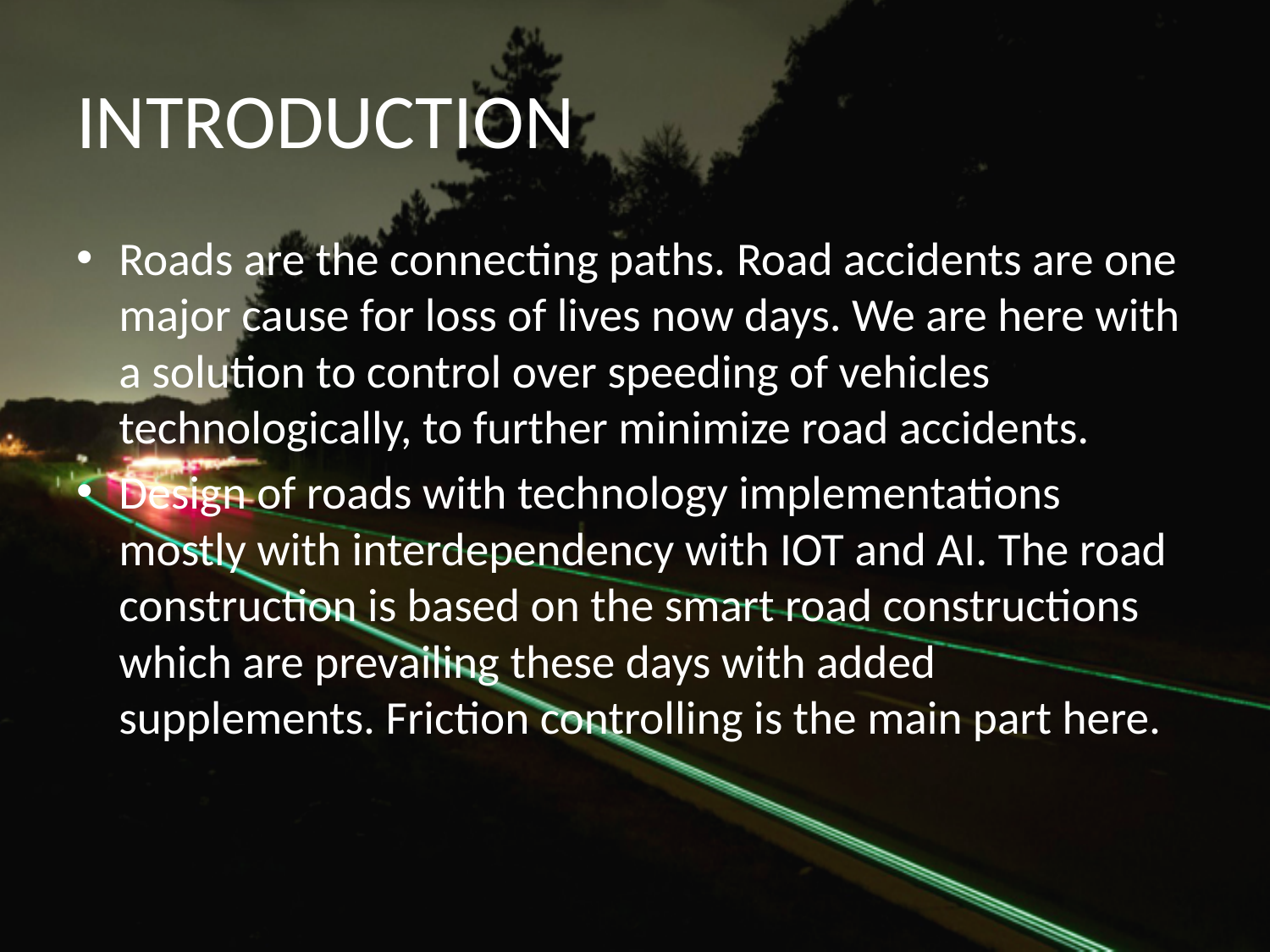

# INTRODUCTION
Roads are the connecting paths. Road accidents are one major cause for loss of lives now days. We are here with a solution to control over speeding of vehicles technologically, to further minimize road accidents.
Design of roads with technology implementations mostly with interdependency with IOT and AI. The road construction is based on the smart road constructions which are prevailing these days with added supplements. Friction controlling is the main part here.